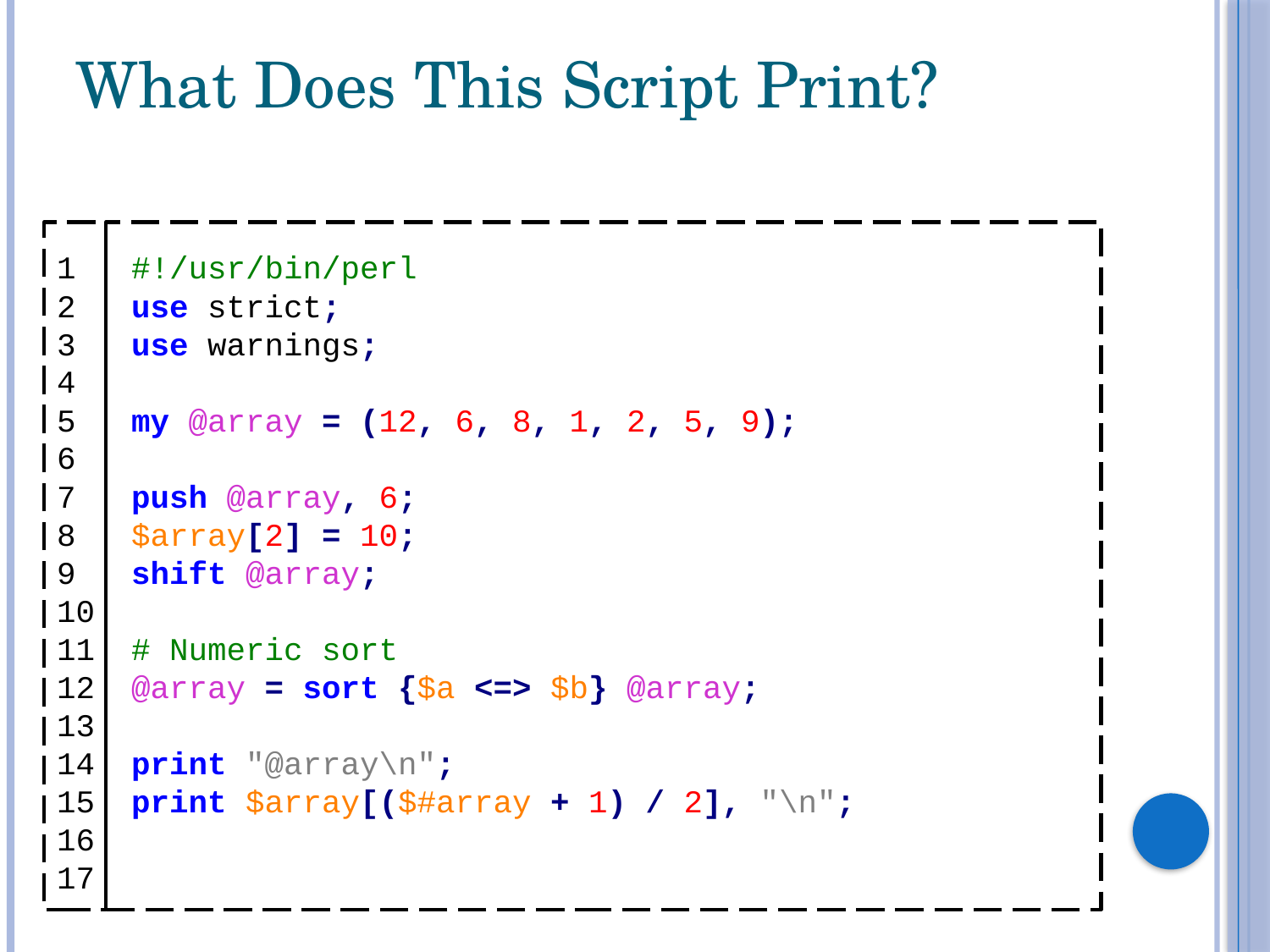

# What Does This Script Print?
1
2
3
4
5
6
7
8
9
10
11
12
13
14
15
16
17

#!/usr/bin/perl
use strict;
use warnings;

my @array = (12, 6, 8, 1, 2, 5, 9);

push @array, 6;
$array[2] = 10;
shift @array;

# Numeric sort
@array = sort {$a <=> $b} @array;

print "@array\n";
print $array[($#array + 1) / 2], "\n";